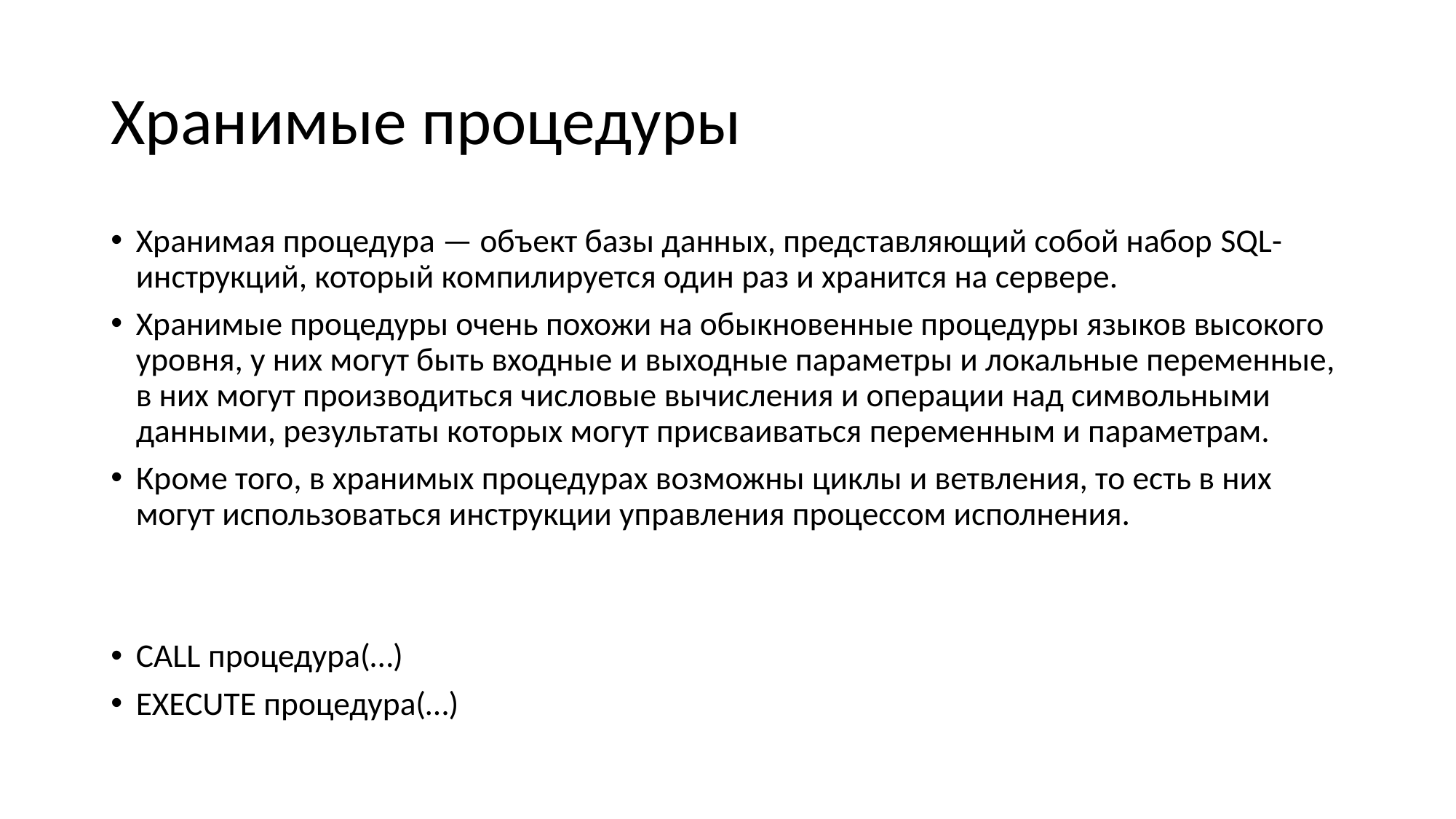

# Хранимые процедуры
Хранимая процедура — объект базы данных, представляющий собой набор SQL-инструкций, который компилируется один раз и хранится на сервере.
Хранимые процедуры очень похожи на обыкновенные процедуры языков высокого уровня, у них могут быть входные и выходные параметры и локальные переменные, в них могут производиться числовые вычисления и операции над символьными данными, результаты которых могут присваиваться переменным и параметрам.
Кроме того, в хранимых процедурах возможны циклы и ветвления, то есть в них могут использоваться инструкции управления процессом исполнения.

CALL процедура(…)
EXECUTE процедура(…)